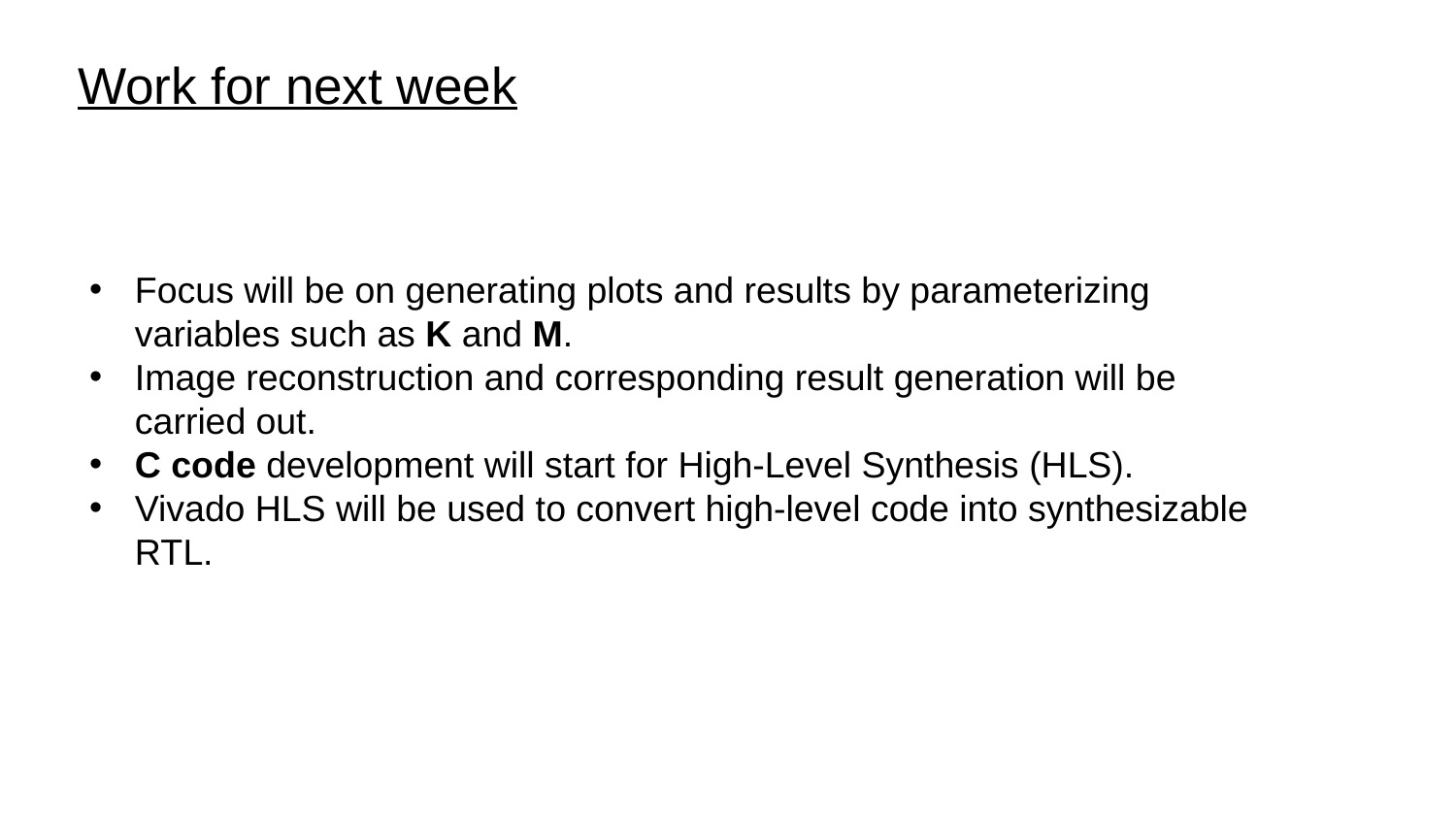

# Work for next week
Focus will be on generating plots and results by parameterizing variables such as K and M.
Image reconstruction and corresponding result generation will be carried out.
C code development will start for High-Level Synthesis (HLS).
Vivado HLS will be used to convert high-level code into synthesizable RTL.